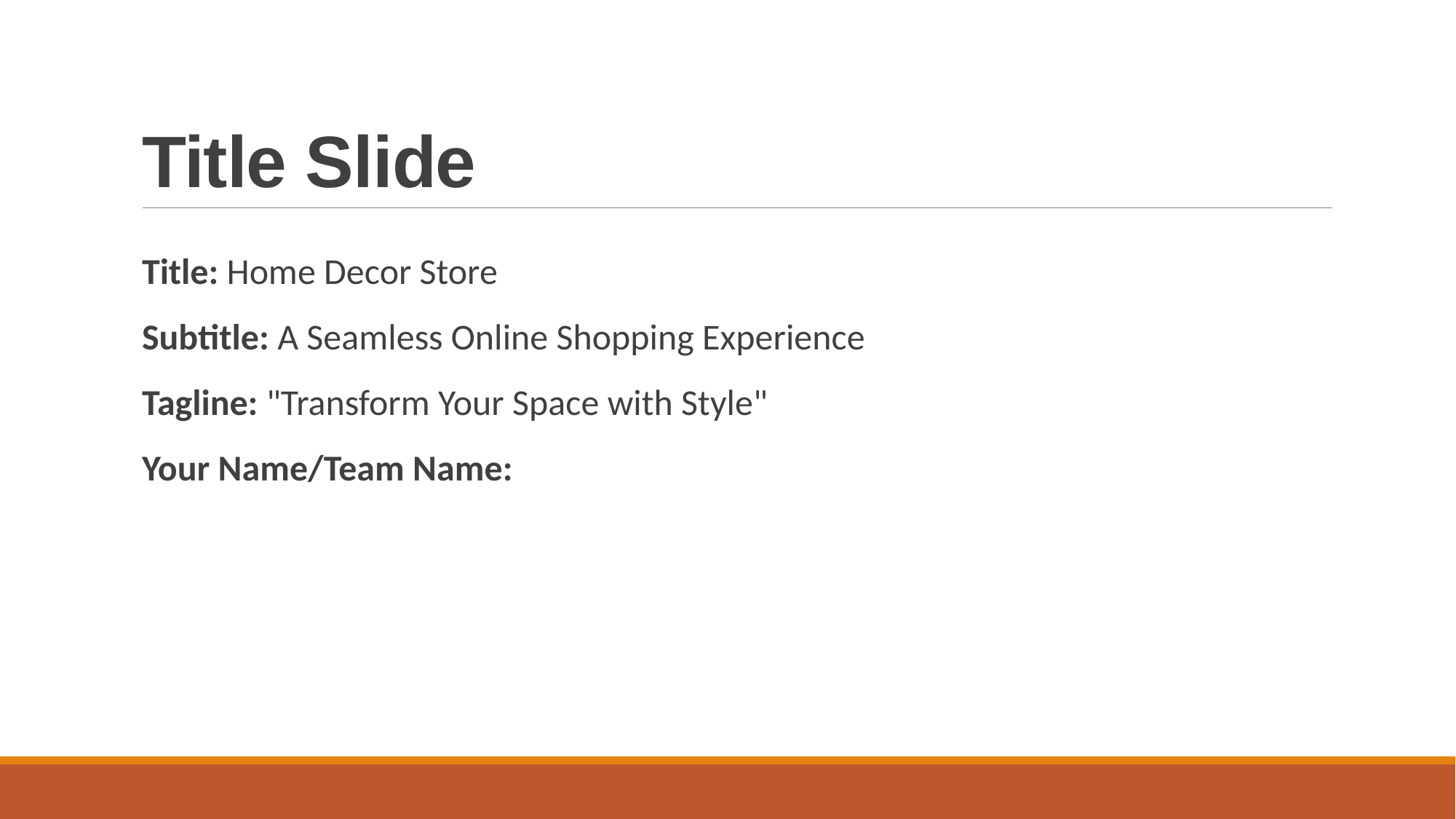

# Title Slide
Title: Home Decor Store
Subtitle: A Seamless Online Shopping Experience
Tagline: "Transform Your Space with Style"
Your Name/Team Name: